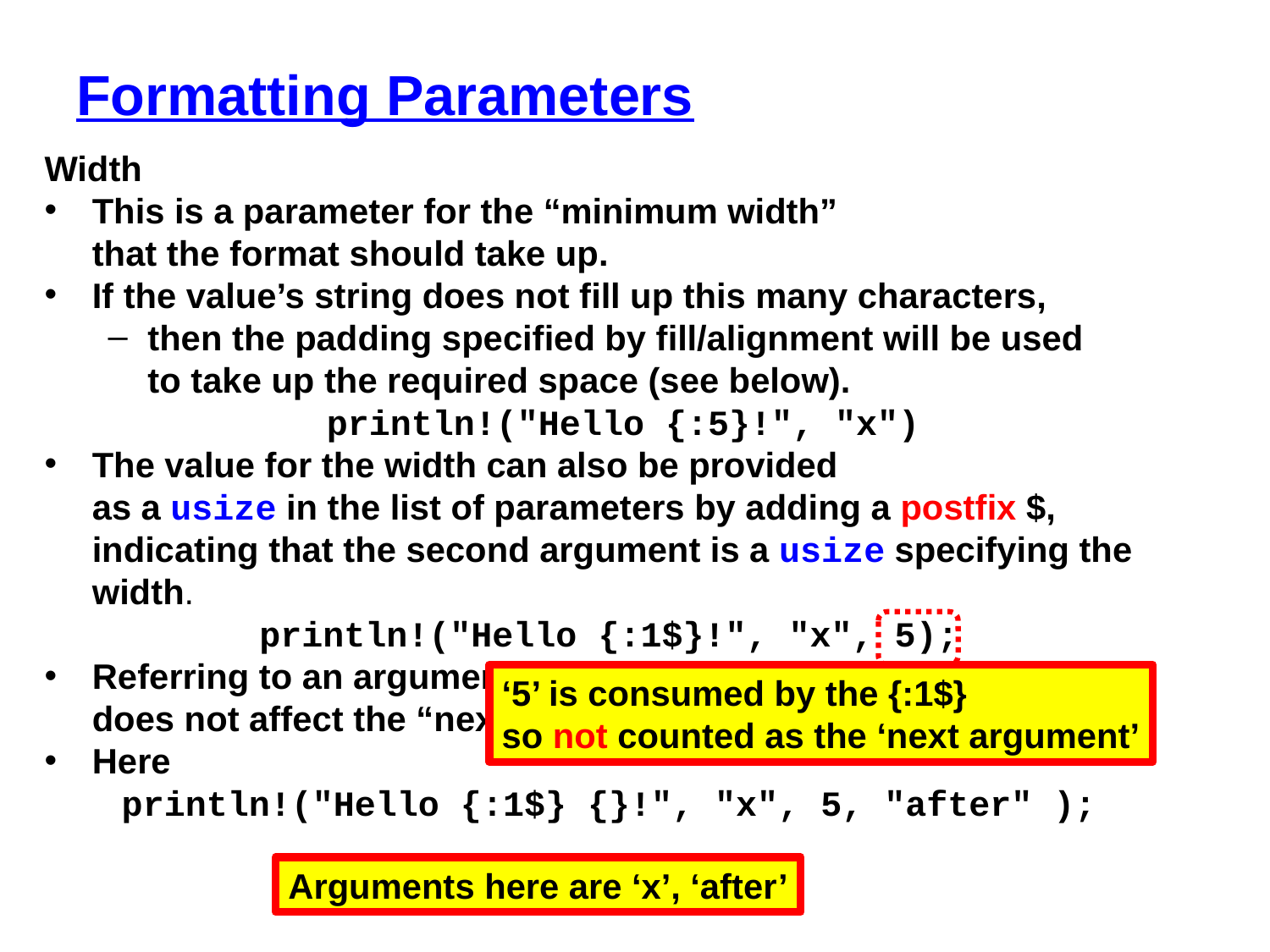

# Formatting Parameters
Width
This is a parameter for the “minimum width”
that the format should take up.
If the value’s string does not fill up this many characters,
then the padding specified by fill/alignment will be used
to take up the required space (see below).
println!("Hello {:5}!", "x")
The value for the width can also be provided
as a usize in the list of parameters by adding a postfix $,
indicating that the second argument is a usize specifying the width.
println!("Hello {:1$}!", "x", 5);
Referring to an argument with the dollar syntax
does not affect the “next argument” counter,
Here
println!("Hello {:1$} {}!", "x", 5, "after" );

‘5’ is consumed by the {:1$}
so not counted as the ‘next argument’
Arguments here are ‘x’, ‘after’